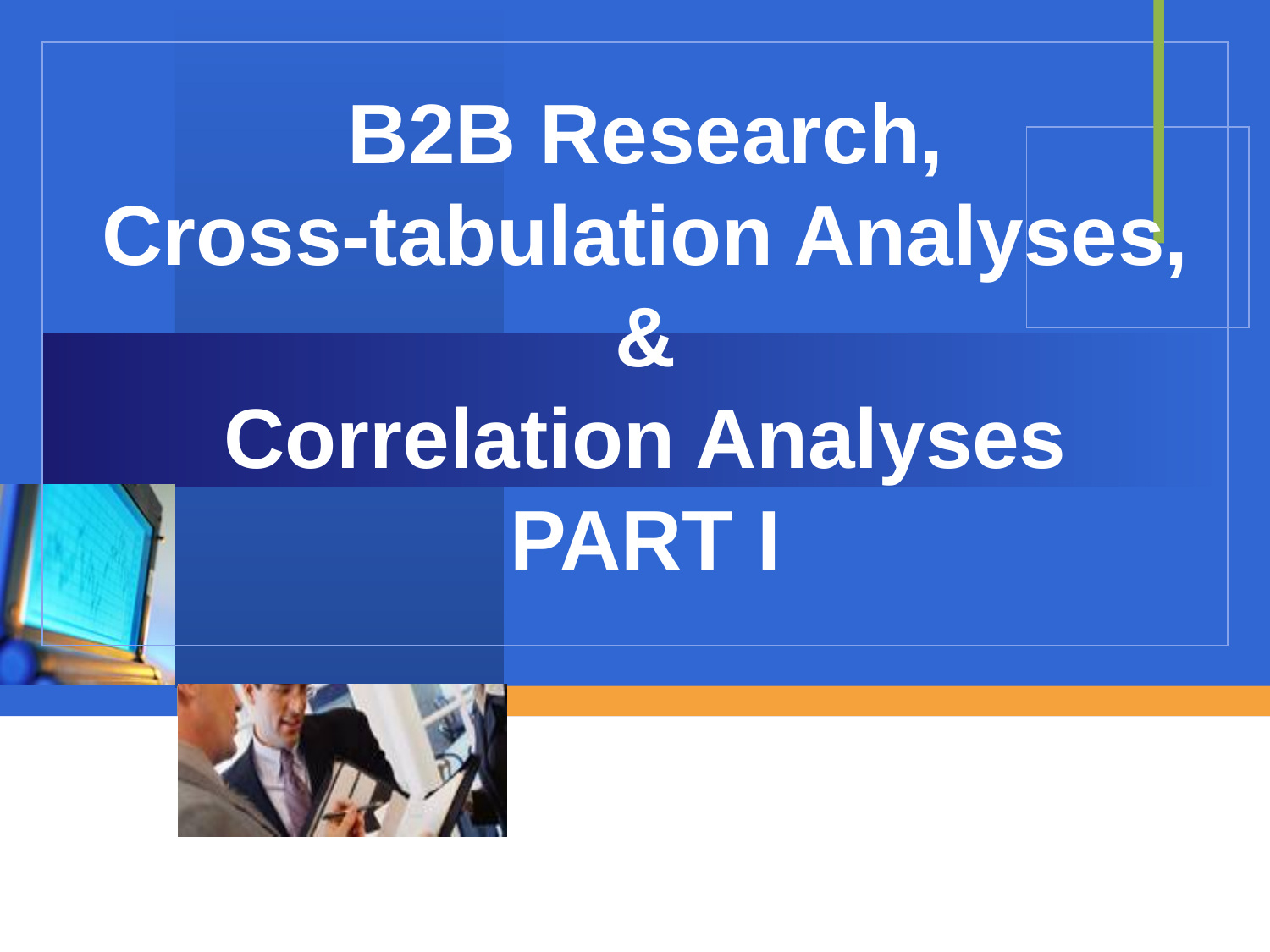

# B2B Research, Cross-tabulation Analyses, & Correlation Analyses PART I